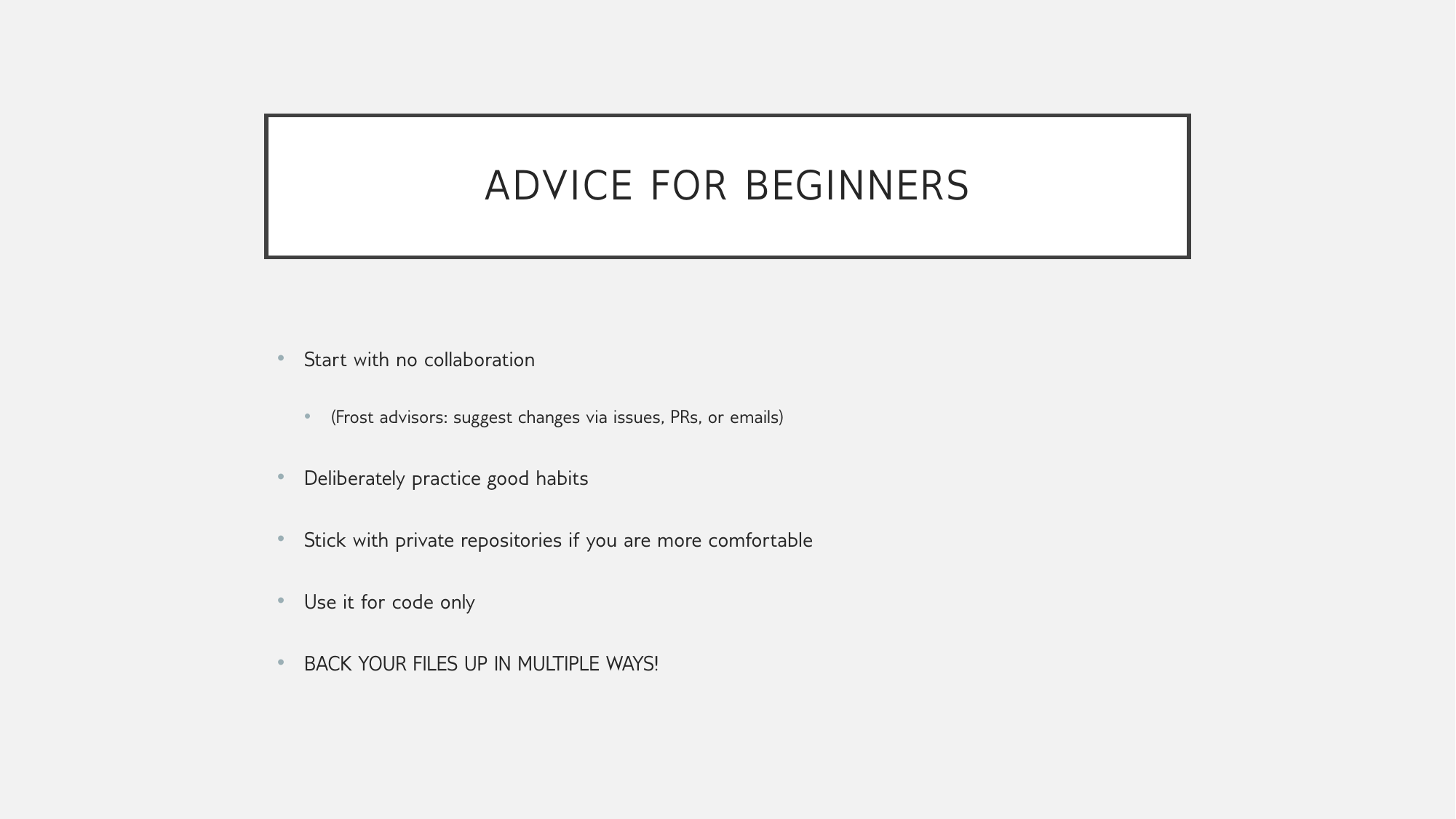

# Advice for Beginners
Start with no collaboration
(Frost advisors: suggest changes via issues, PRs, or emails)
Deliberately practice good habits
Stick with private repositories if you are more comfortable
Use it for code only
BACK YOUR FILES UP IN MULTIPLE WAYS!